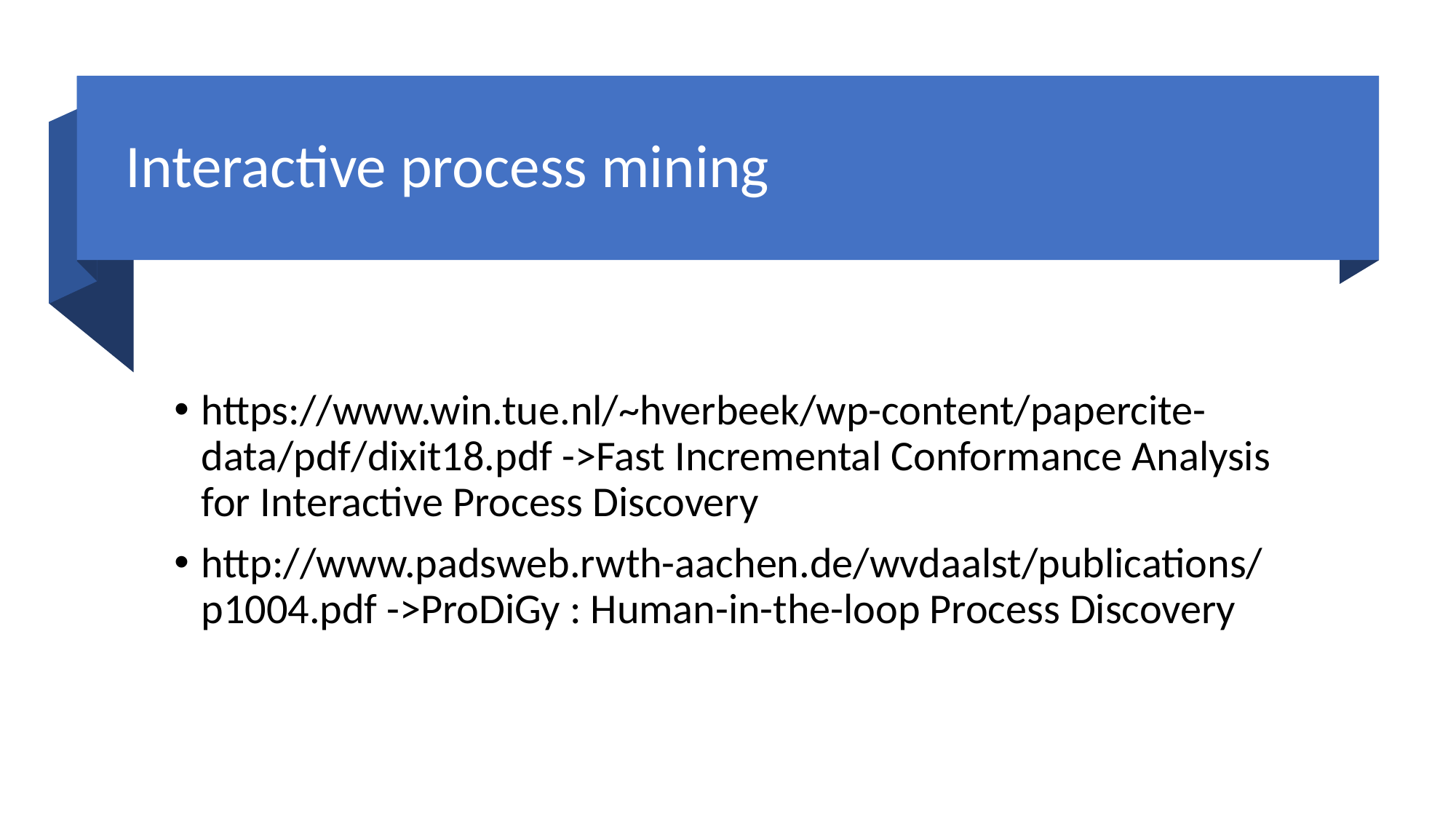

# Interactive process mining

https://www.win.tue.nl/~hverbeek/wp-content/papercite-data/pdf/dixit18.pdf ->Fast Incremental Conformance Analysis for Interactive Process Discovery
http://www.padsweb.rwth-aachen.de/wvdaalst/publications/p1004.pdf ->ProDiGy : Human-in-the-loop Process Discovery